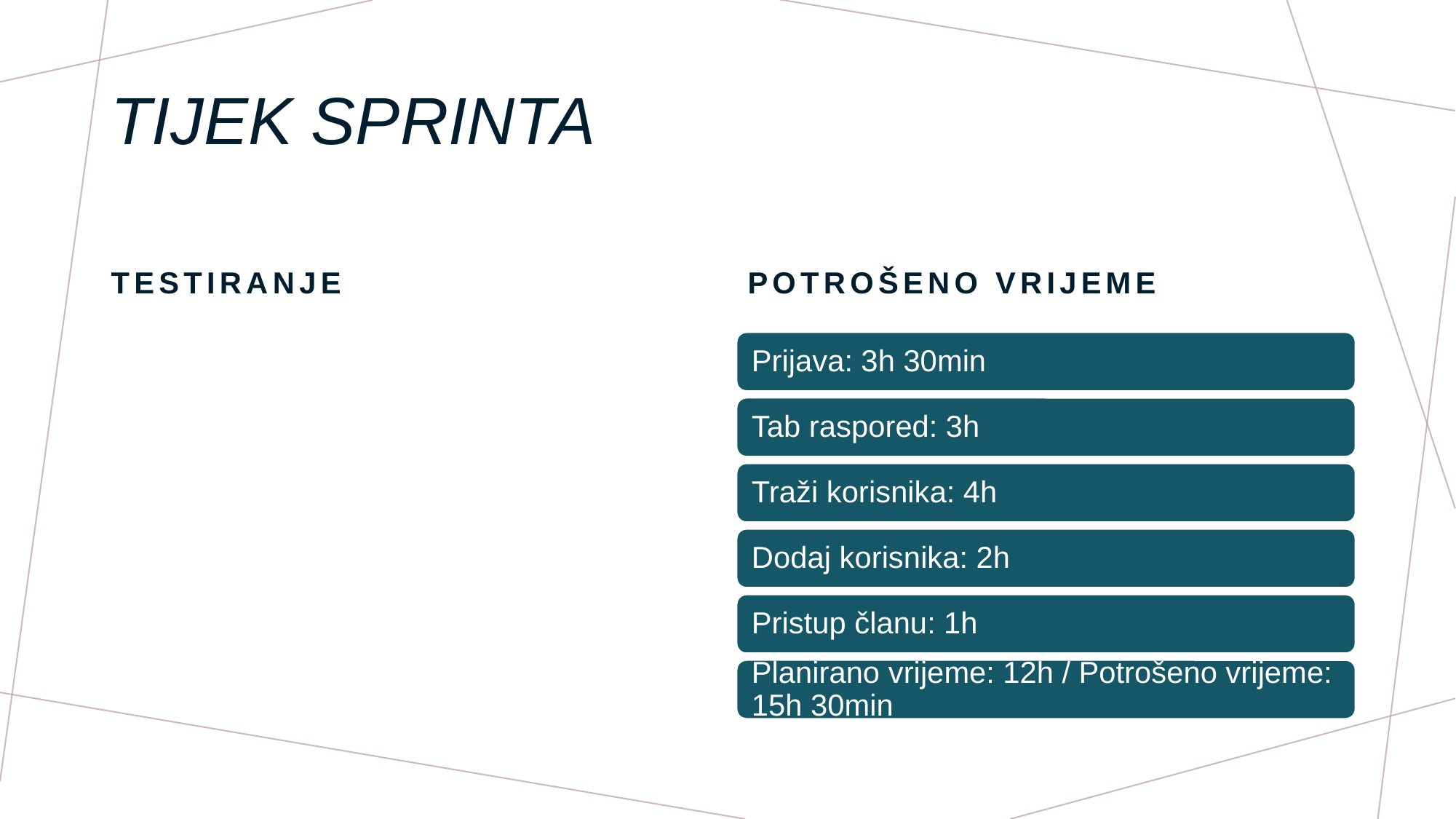

# Tijek sprinta
testiranje
Potrošeno vrijeme

Prijava: 3h 30min
Tab raspored: 3h
Traži korisnika: 4h
Dodaj korisnika: 2h
Pristup članu: 1h
Planirano vrijeme: 12h / Potrošeno vrijeme: 15h 30min